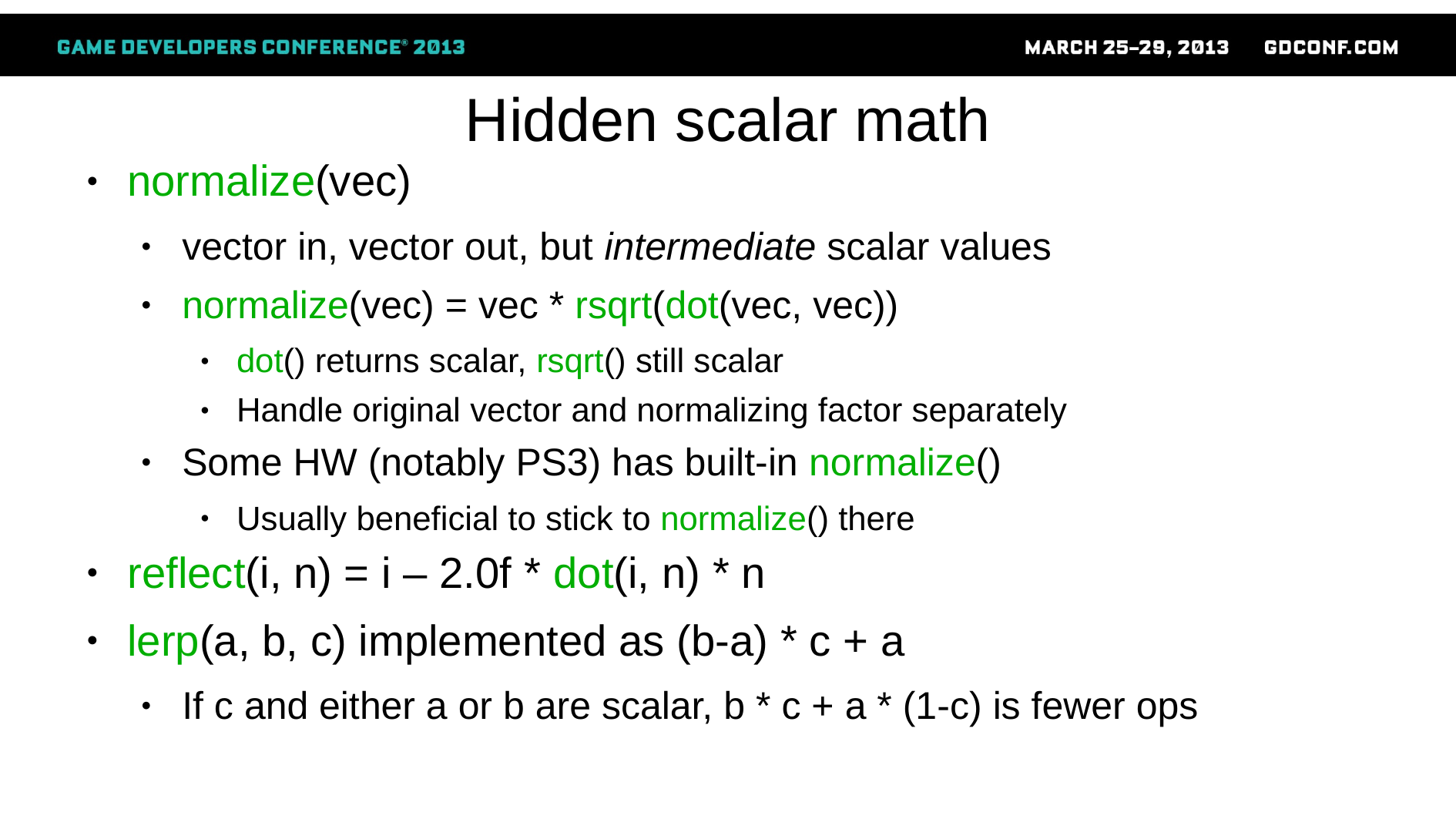

# Hidden scalar math
normalize(vec)
vector in, vector out, but intermediate scalar values
normalize(vec) = vec * rsqrt(dot(vec, vec))
dot() returns scalar, rsqrt() still scalar
Handle original vector and normalizing factor separately
Some HW (notably PS3) has built-in normalize()
Usually beneficial to stick to normalize() there
reflect(i, n) = i – 2.0f * dot(i, n) * n
lerp(a, b, c) implemented as (b-a) * c + a
If c and either a or b are scalar, b * c + a * (1-c) is fewer ops